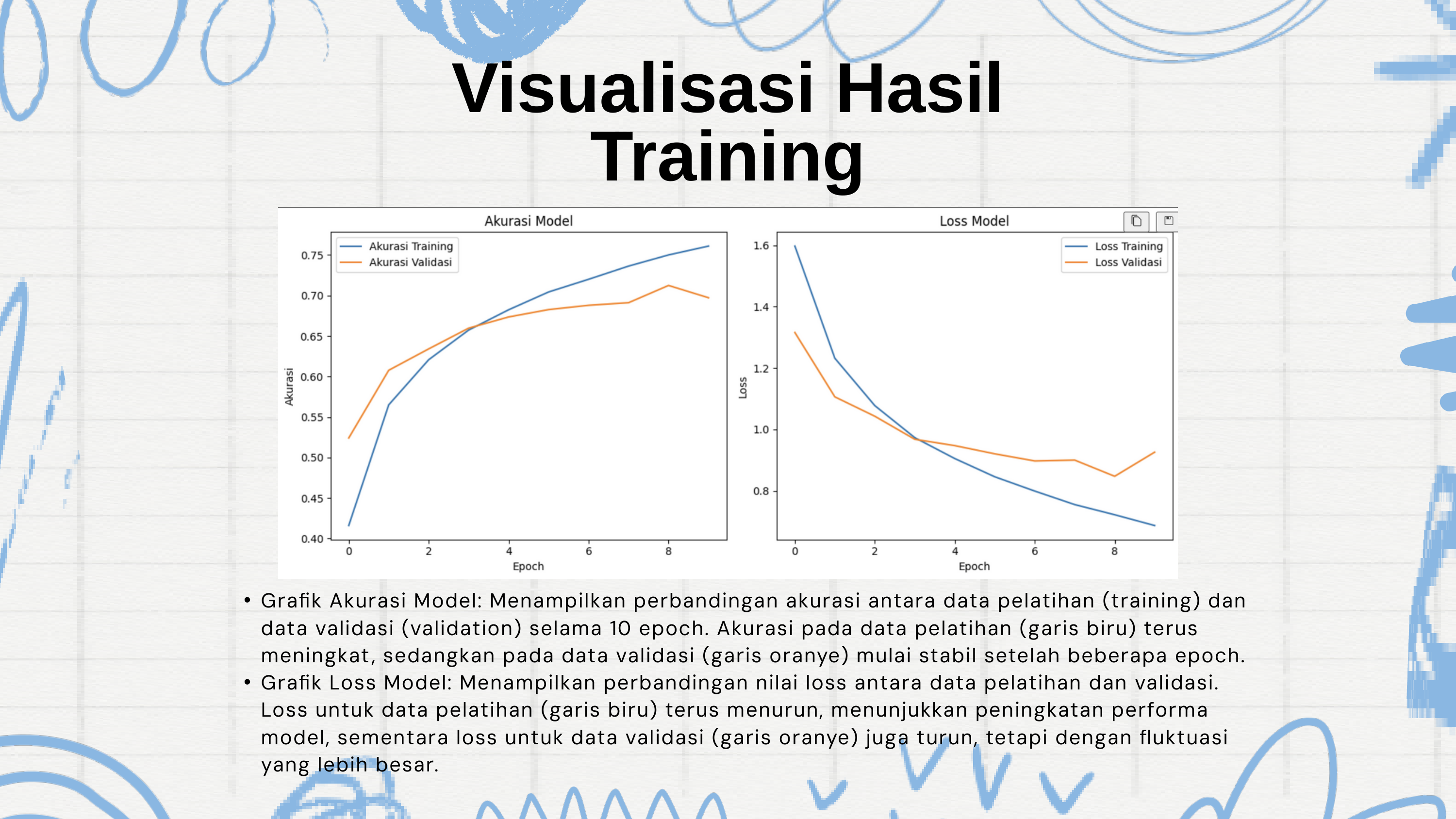

Visualisasi Hasil Training

Grafik Akurasi Model: Menampilkan perbandingan akurasi antara data pelatihan (training) dan data validasi (validation) selama 10 epoch. Akurasi pada data pelatihan (garis biru) terus meningkat, sedangkan pada data validasi (garis oranye) mulai stabil setelah beberapa epoch.
Grafik Loss Model: Menampilkan perbandingan nilai loss antara data pelatihan dan validasi. Loss untuk data pelatihan (garis biru) terus menurun, menunjukkan peningkatan performa model, sementara loss untuk data validasi (garis oranye) juga turun, tetapi dengan fluktuasi yang lebih besar.